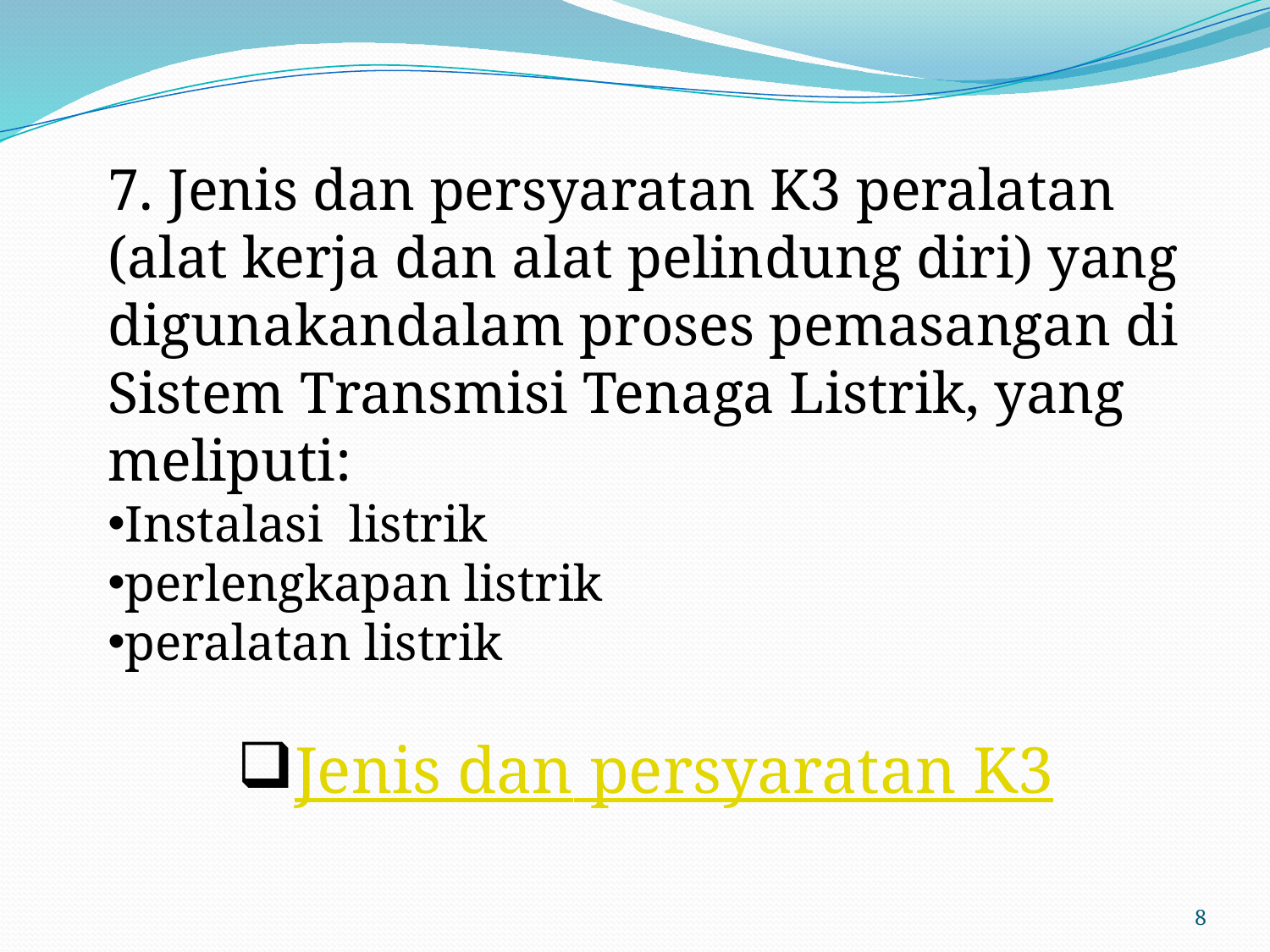

7. Jenis dan persyaratan K3 peralatan (alat kerja dan alat pelindung diri) yang digunakandalam proses pemasangan di Sistem Transmisi Tenaga Listrik, yang meliputi:
Instalasi  listrik
perlengkapan listrik
peralatan listrik

Jenis dan persyaratan K3
8